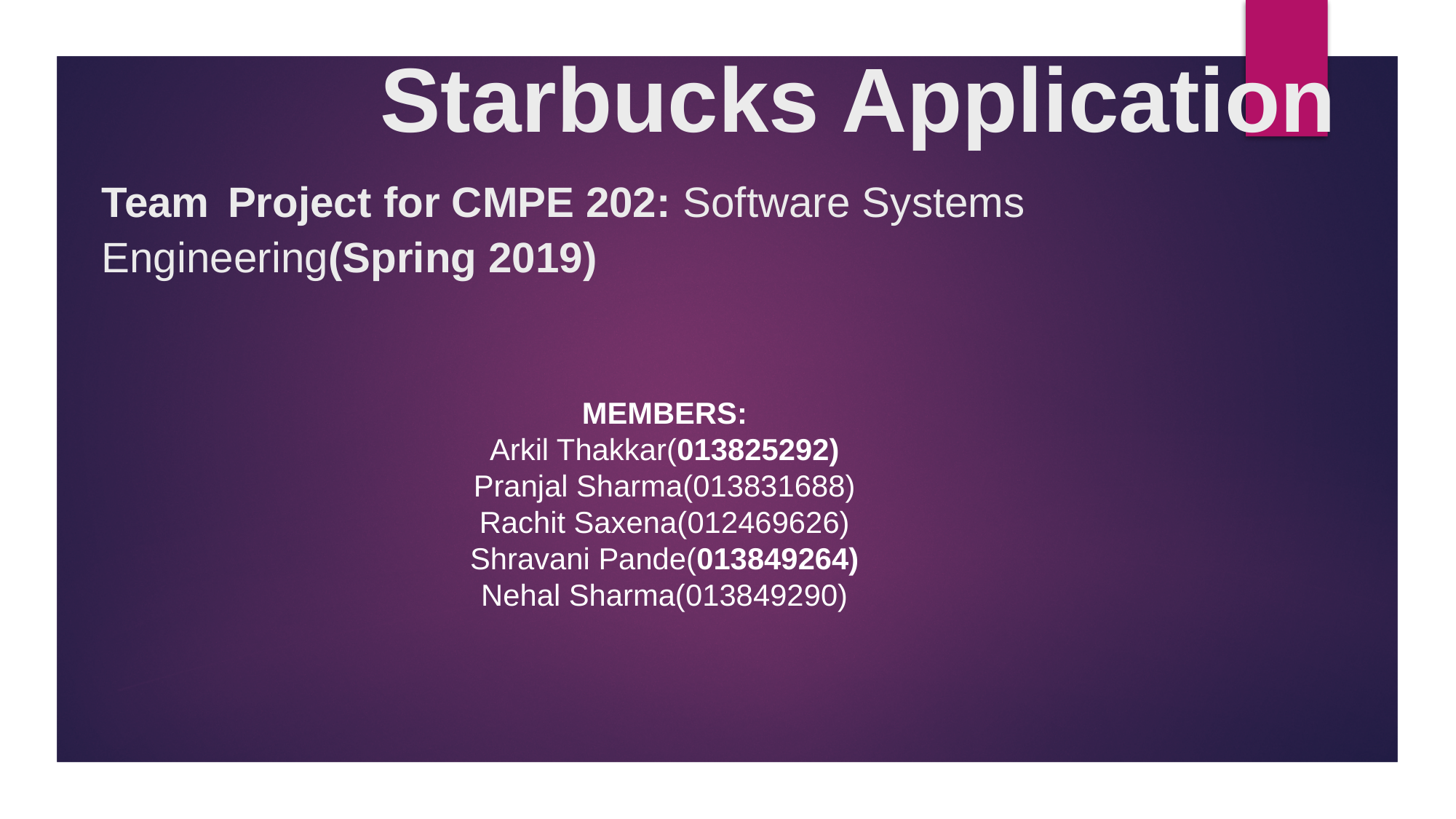

# Starbucks Application Team Project for CMPE 202: Software Systems Engineering(Spring 2019)
Members:
Arkil Thakkar(013825292)
Pranjal Sharma(013831688)
Rachit Saxena(012469626)
Shravani Pande(013849264)
Nehal Sharma(013849290)